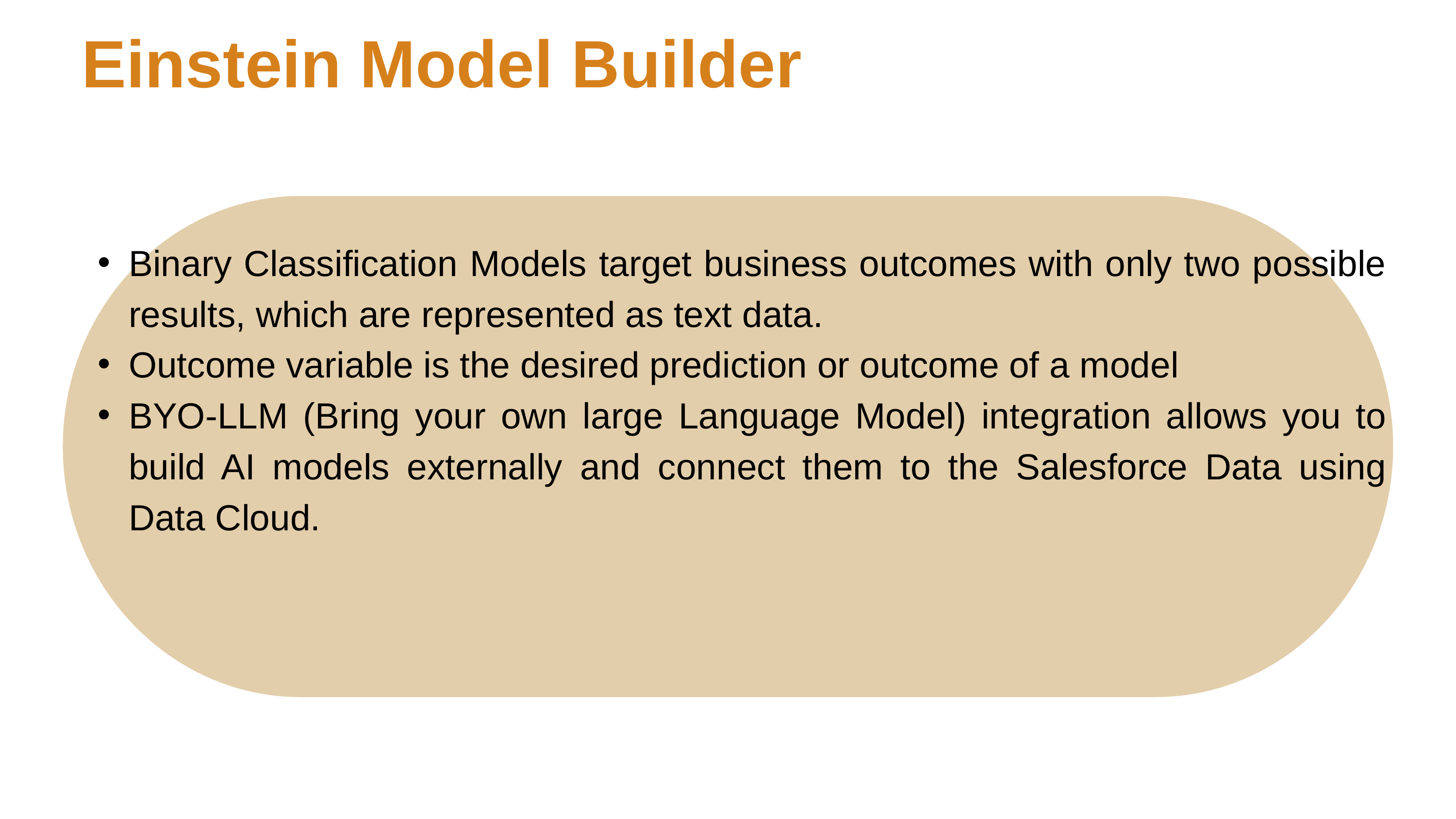

Einstein Model Builder

Binary Classification Models target business outcomes with only two possible results, which are represented as text data.
Outcome variable is the desired prediction or outcome of a model
BYO-LLM (Bring your own large Language Model) integration allows you to build AI models externally and connect them to the Salesforce Data using Data Cloud.